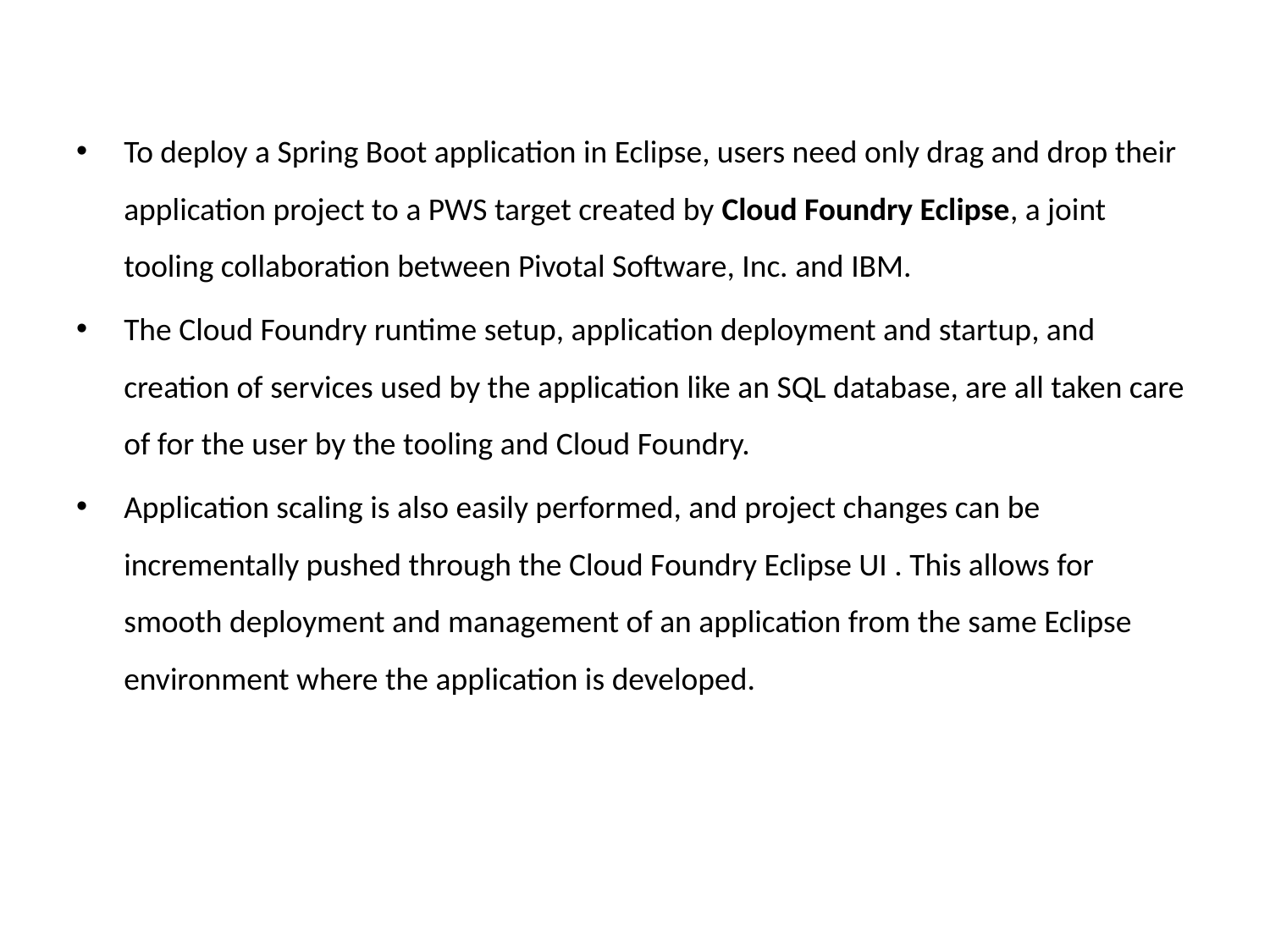

To deploy a Spring Boot application in Eclipse, users need only drag and drop their application project to a PWS target created by Cloud Foundry Eclipse, a joint tooling collaboration between Pivotal Software, Inc. and IBM.
The Cloud Foundry runtime setup, application deployment and startup, and creation of services used by the application like an SQL database, are all taken care of for the user by the tooling and Cloud Foundry.
Application scaling is also easily performed, and project changes can be incrementally pushed through the Cloud Foundry Eclipse UI . This allows for smooth deployment and management of an application from the same Eclipse environment where the application is developed.